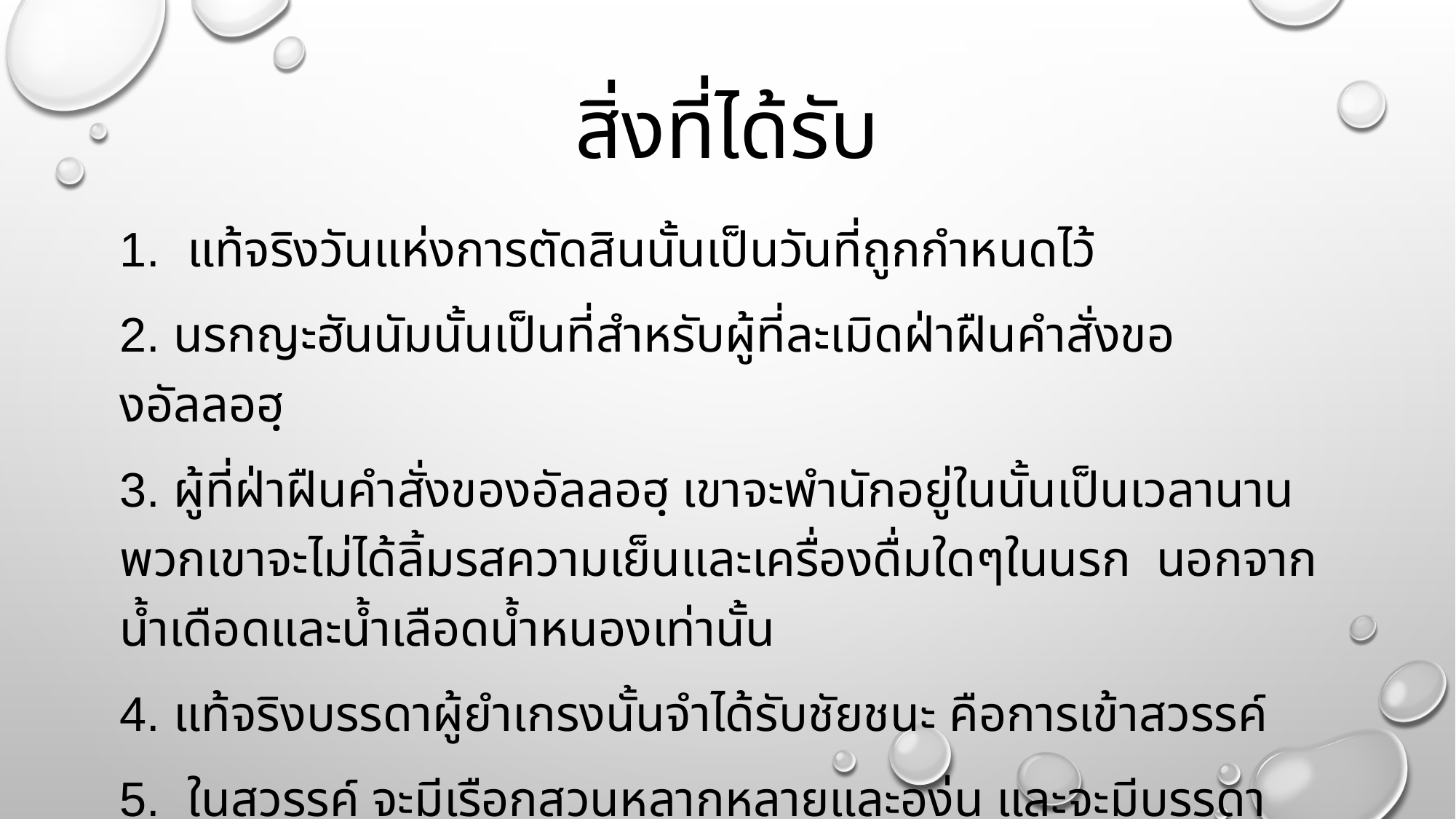

# สิ่งที่ได้รับ
1.  แท้จริงวันแห่งการตัดสินนั้นเป็นวันที่ถูกกำหนดไว้
2. นรกญะฮันนัมนั้นเป็นที่สำหรับผู้ที่ละเมิดฝ่าฝืนคำสั่งของอัลลอฮฺ
3. ผู้ที่ฝ่าฝืนคำสั่งของอัลลอฮฺ เขาจะพำนักอยู่ในนั้นเป็นเวลานาน  พวกเขาจะไม่ได้ลิ้มรสความเย็นและเครื่องดื่มใดๆในนรก  นอกจากน้ำเดือดและน้ำเลือดน้ำหนองเท่านั้น
4. แท้จริงบรรดาผู้ยำเกรงนั้นจำได้รับชัยชนะ คือการเข้าสวรรค์
5.  ในสวรรค์ จะมีเรือกสวนหลากหลายและองุ่น และจะมีบรรดาสาววัยรุ่น ที่มีอายุคราวเดียวกัน ในสวรรค์จะไม่ได้ยินการพูดไร้สาระและคำกล่าวเท็จ